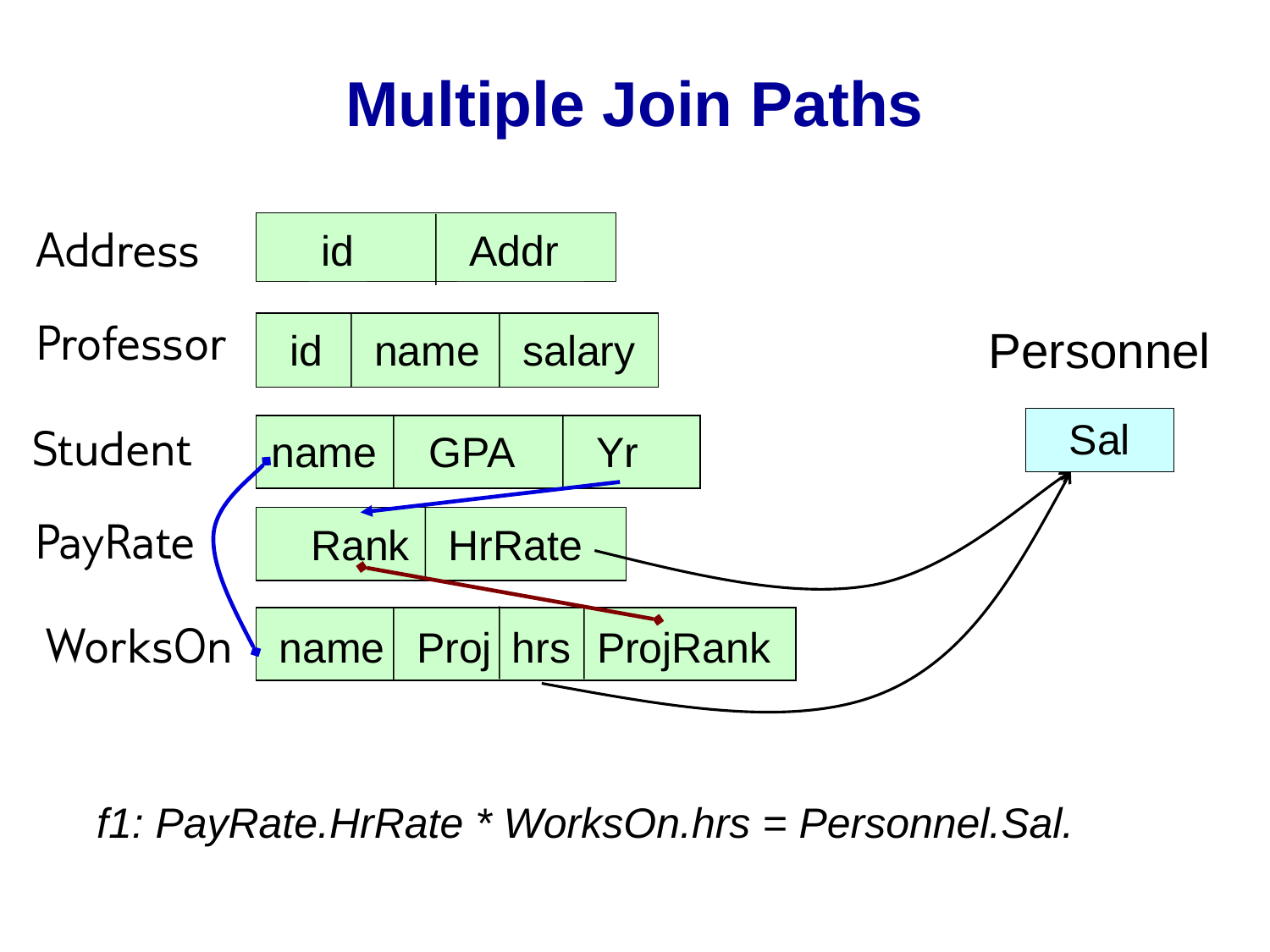

# Multiple Join Paths
Address

id
Addr
Professor

Personnel
id
name
salary
Sal

Student

name
GPA
Yr

PayRate

Rank
HrRate

WorksOn

name
Proj
hrs
ProjRank
f1: PayRate.HrRate * WorksOn.hrs = Personnel.Sal.